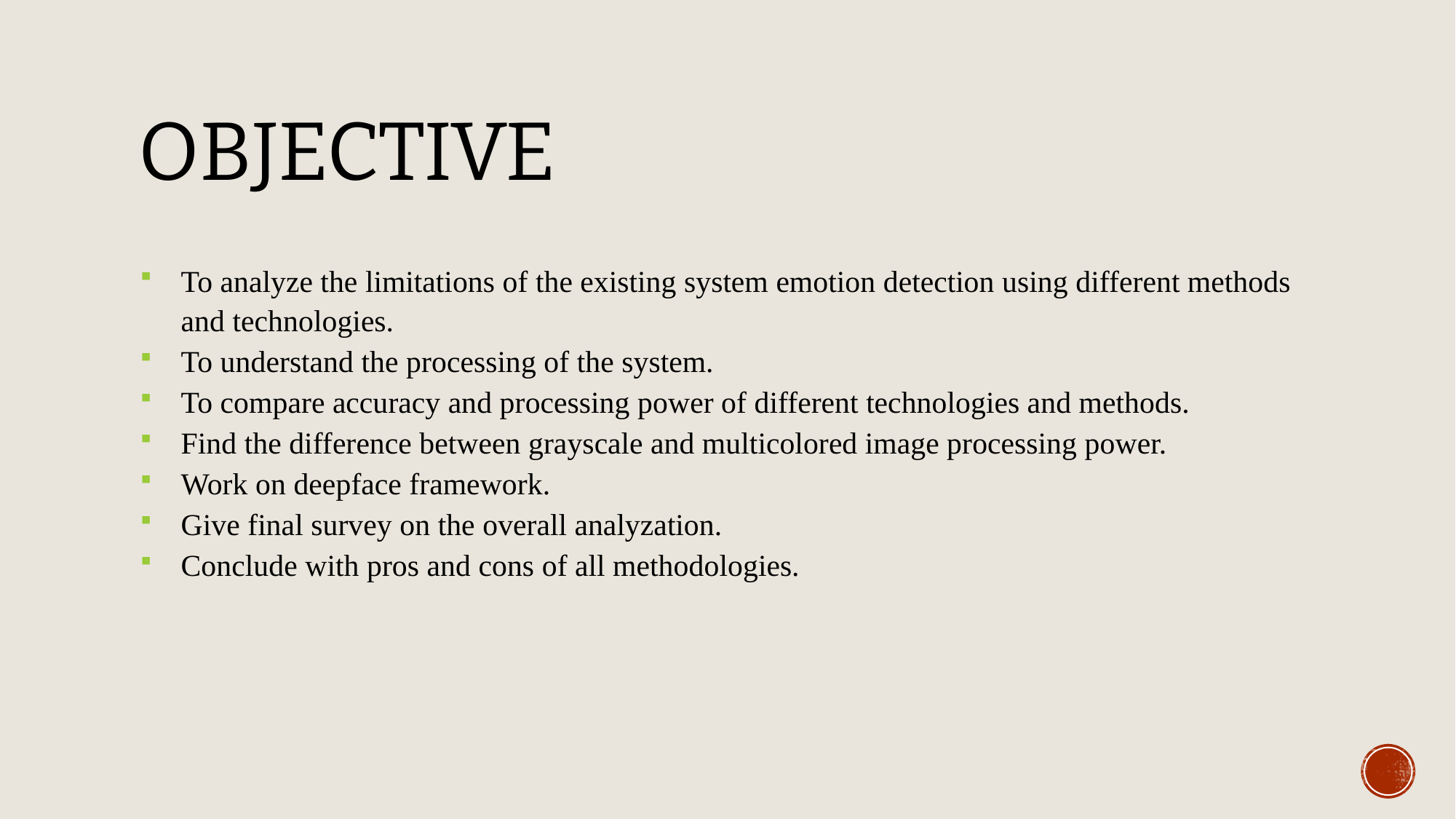

# Objective
To analyze the limitations of the existing system emotion detection using different methods and technologies.
To understand the processing of the system.
To compare accuracy and processing power of different technologies and methods.
Find the difference between grayscale and multicolored image processing power.
Work on deepface framework.
Give final survey on the overall analyzation.
Conclude with pros and cons of all methodologies.